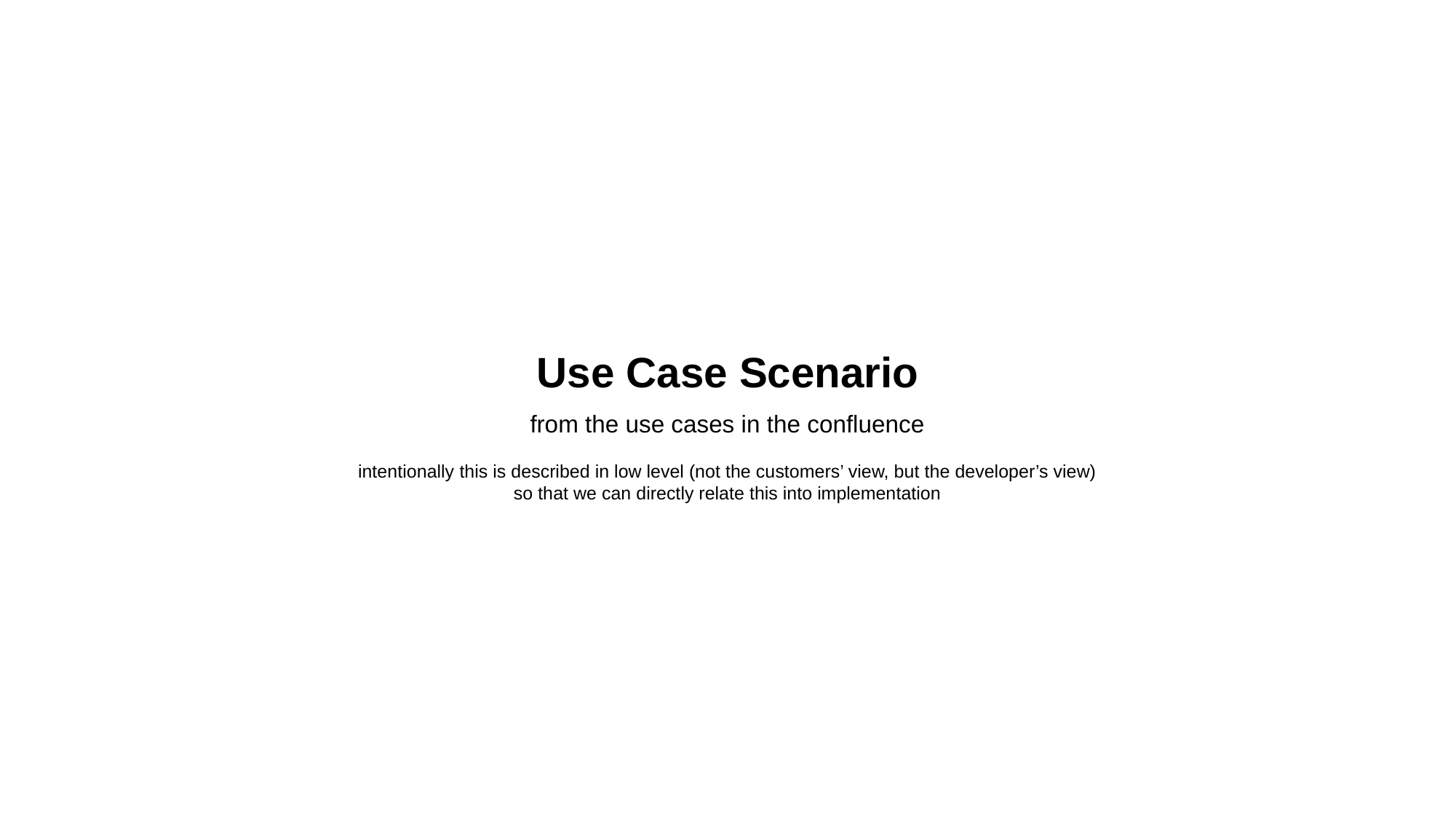

Use Case Scenario

from the use cases in the confluence

intentionally this is described in low level (not the customers’ view, but the developer’s view)
so that we can directly relate this into implementation